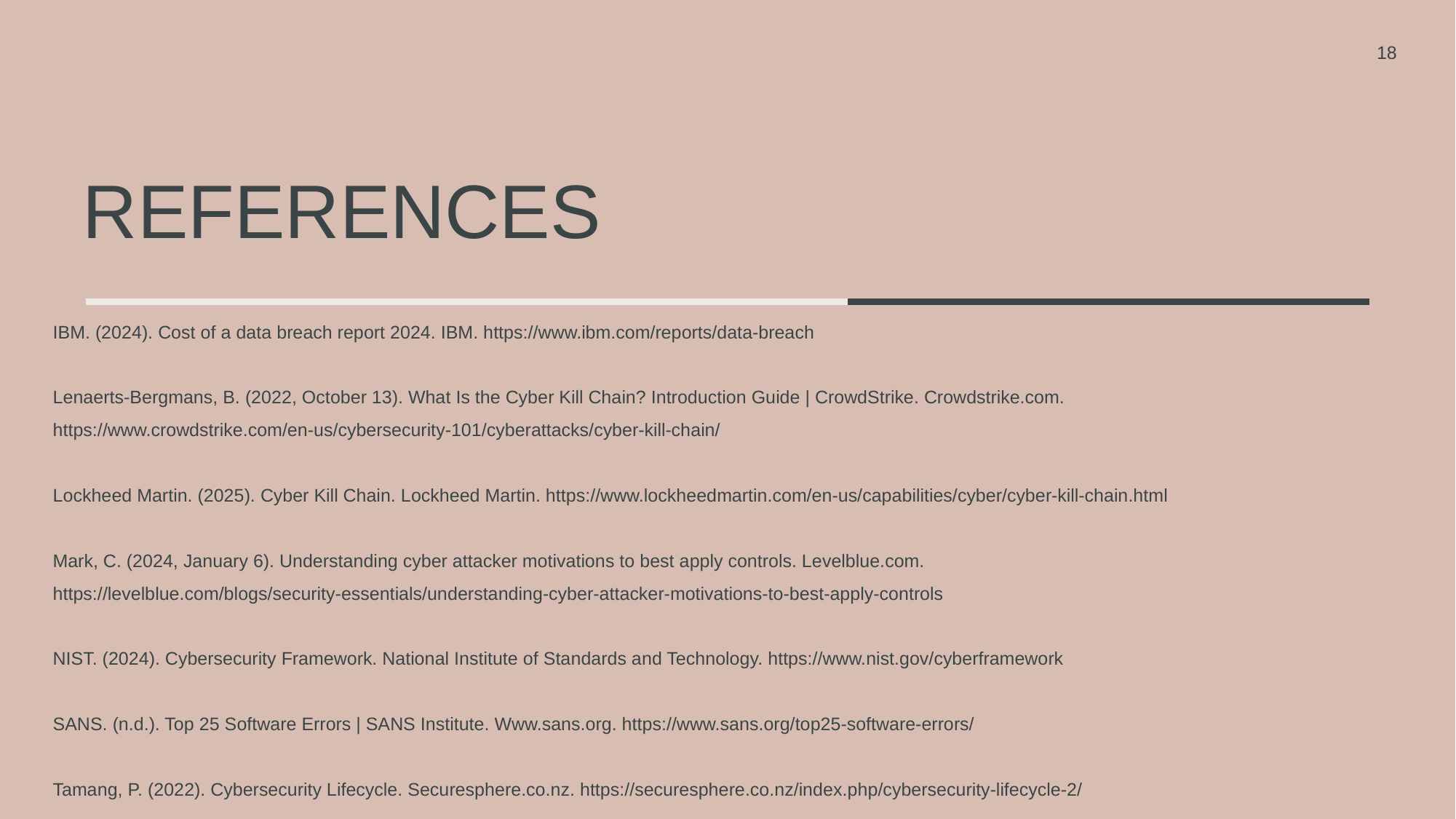

18
# references
IBM. (2024). Cost of a data breach report 2024. IBM. https://www.ibm.com/reports/data-breach

Lenaerts-Bergmans, B. (2022, October 13). What Is the Cyber Kill Chain? Introduction Guide | CrowdStrike. Crowdstrike.com. https://www.crowdstrike.com/en-us/cybersecurity-101/cyberattacks/cyber-kill-chain/

Lockheed Martin. (2025). Cyber Kill Chain. Lockheed Martin. https://www.lockheedmartin.com/en-us/capabilities/cyber/cyber-kill-chain.html

Mark, C. (2024, January 6). Understanding cyber attacker motivations to best apply controls. Levelblue.com. https://levelblue.com/blogs/security-essentials/understanding-cyber-attacker-motivations-to-best-apply-controls

NIST. (2024). Cybersecurity Framework. National Institute of Standards and Technology. https://www.nist.gov/cyberframework

SANS. (n.d.). Top 25 Software Errors | SANS Institute. Www.sans.org. https://www.sans.org/top25-software-errors/

Tamang, P. (2022). Cybersecurity Lifecycle. Securesphere.co.nz. https://securesphere.co.nz/index.php/cybersecurity-lifecycle-2/